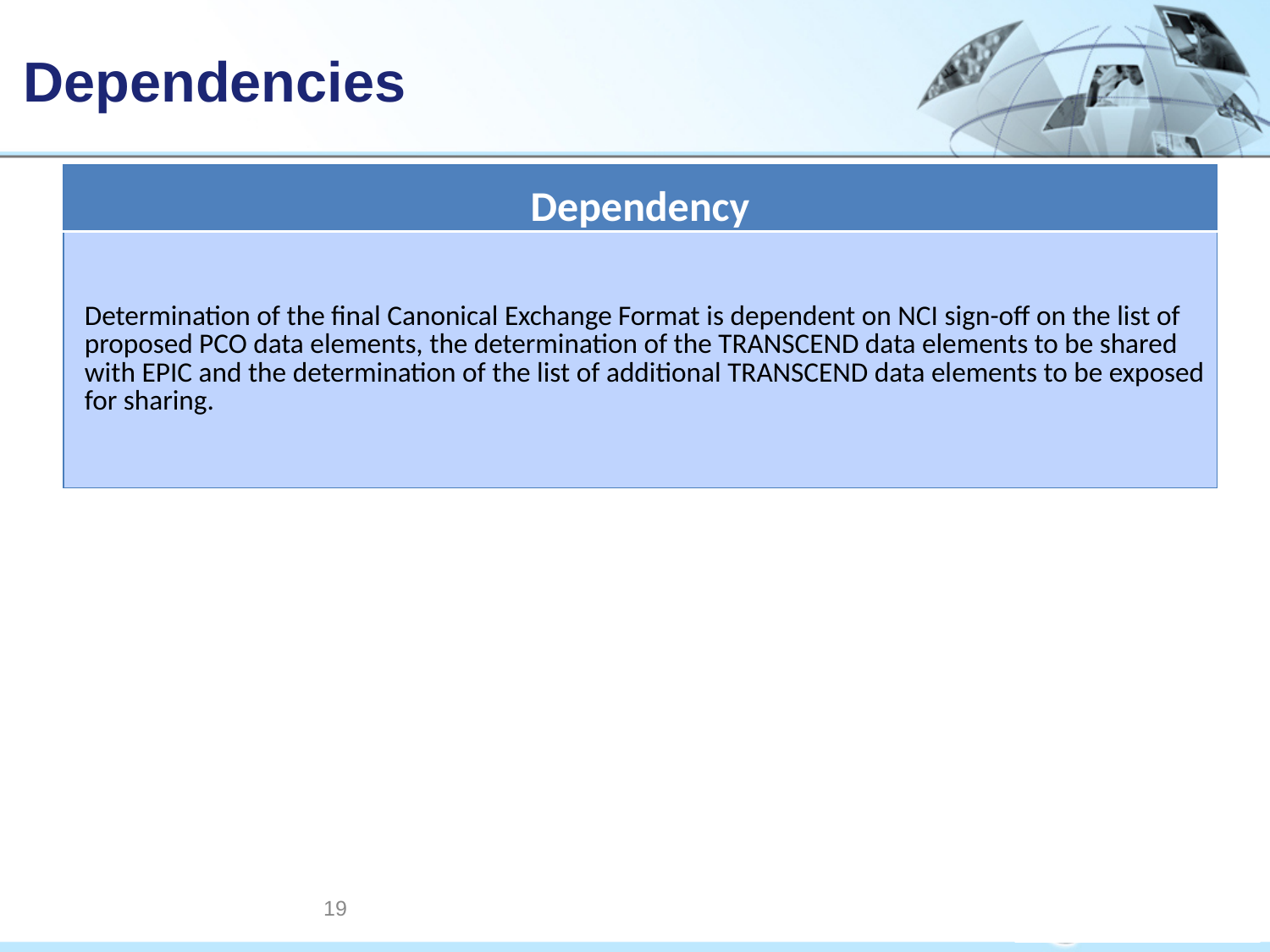

# Dependencies
| Dependency |
| --- |
| Determination of the final Canonical Exchange Format is dependent on NCI sign-off on the list of proposed PCO data elements, the determination of the TRANSCEND data elements to be shared with EPIC and the determination of the list of additional TRANSCEND data elements to be exposed for sharing. |
19